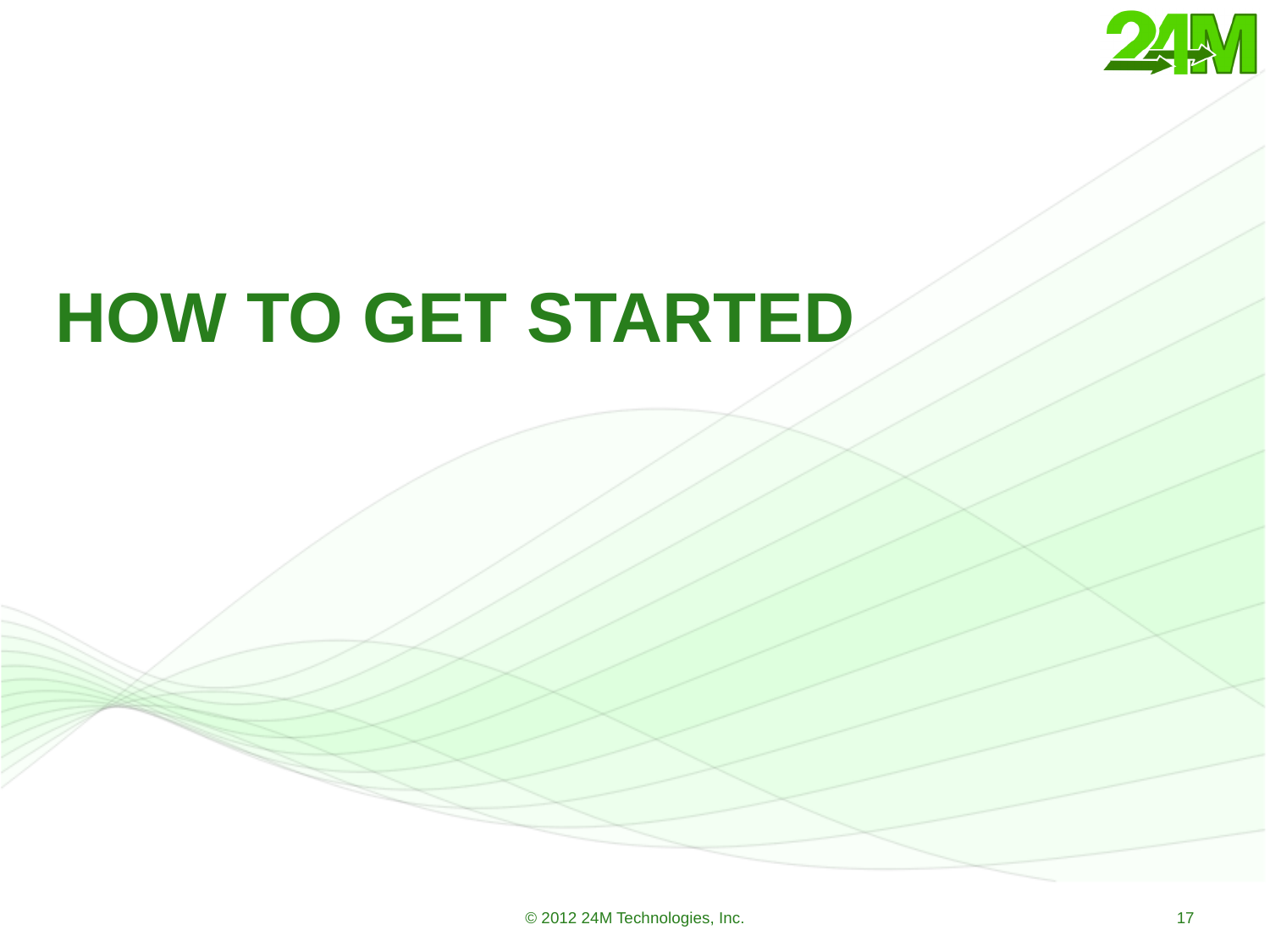

# How to get started
© 2012 24M Technologies, Inc.
17